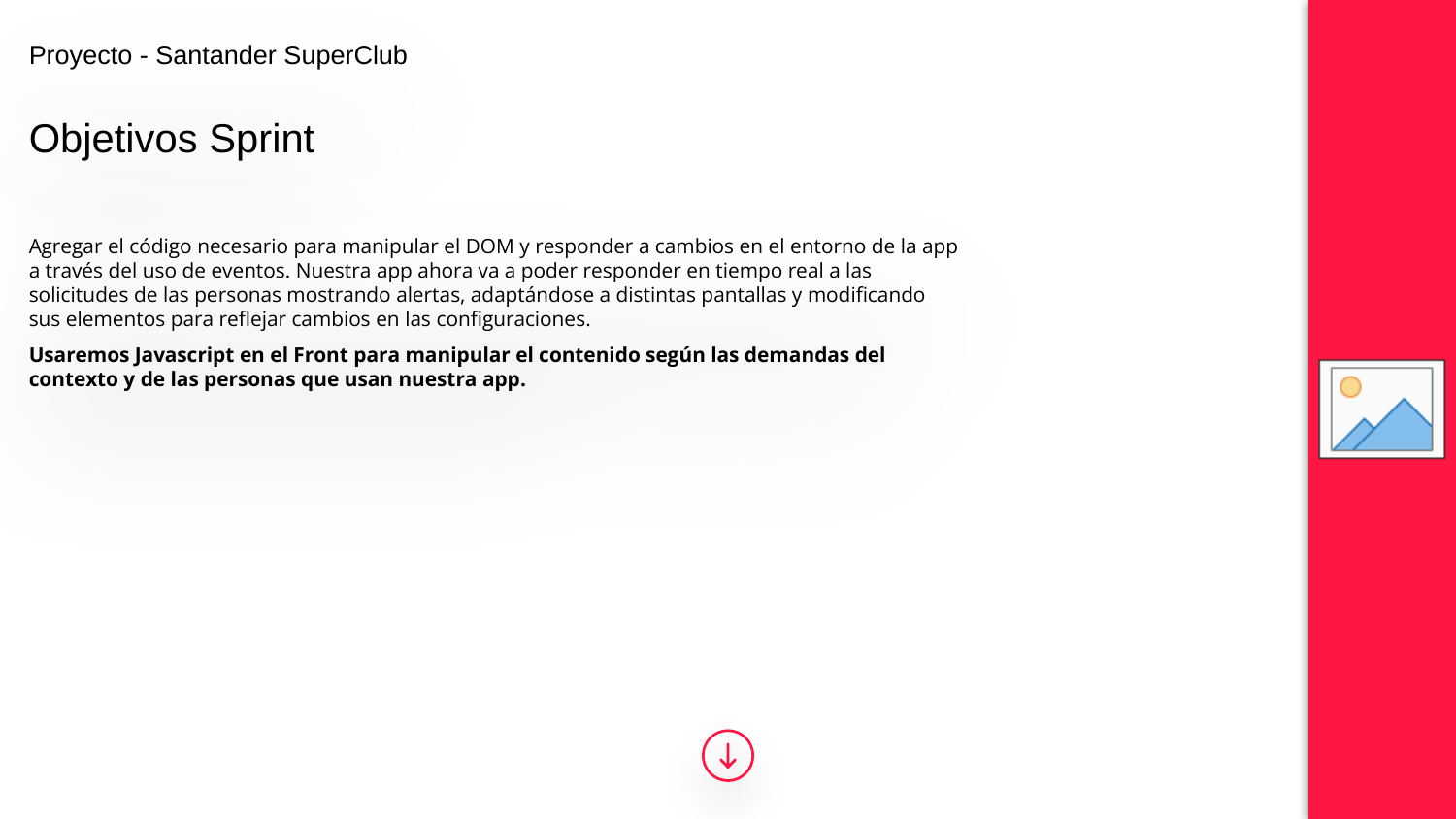

# Proyecto - Santander SuperClub
Objetivos Sprint

Agregar el código necesario para manipular el DOM y responder a cambios en el entorno de la app a través del uso de eventos. Nuestra app ahora va a poder responder en tiempo real a las solicitudes de las personas mostrando alertas, adaptándose a distintas pantallas y modificando sus elementos para reflejar cambios en las configuraciones.
Usaremos Javascript en el Front para manipular el contenido según las demandas del contexto y de las personas que usan nuestra app.